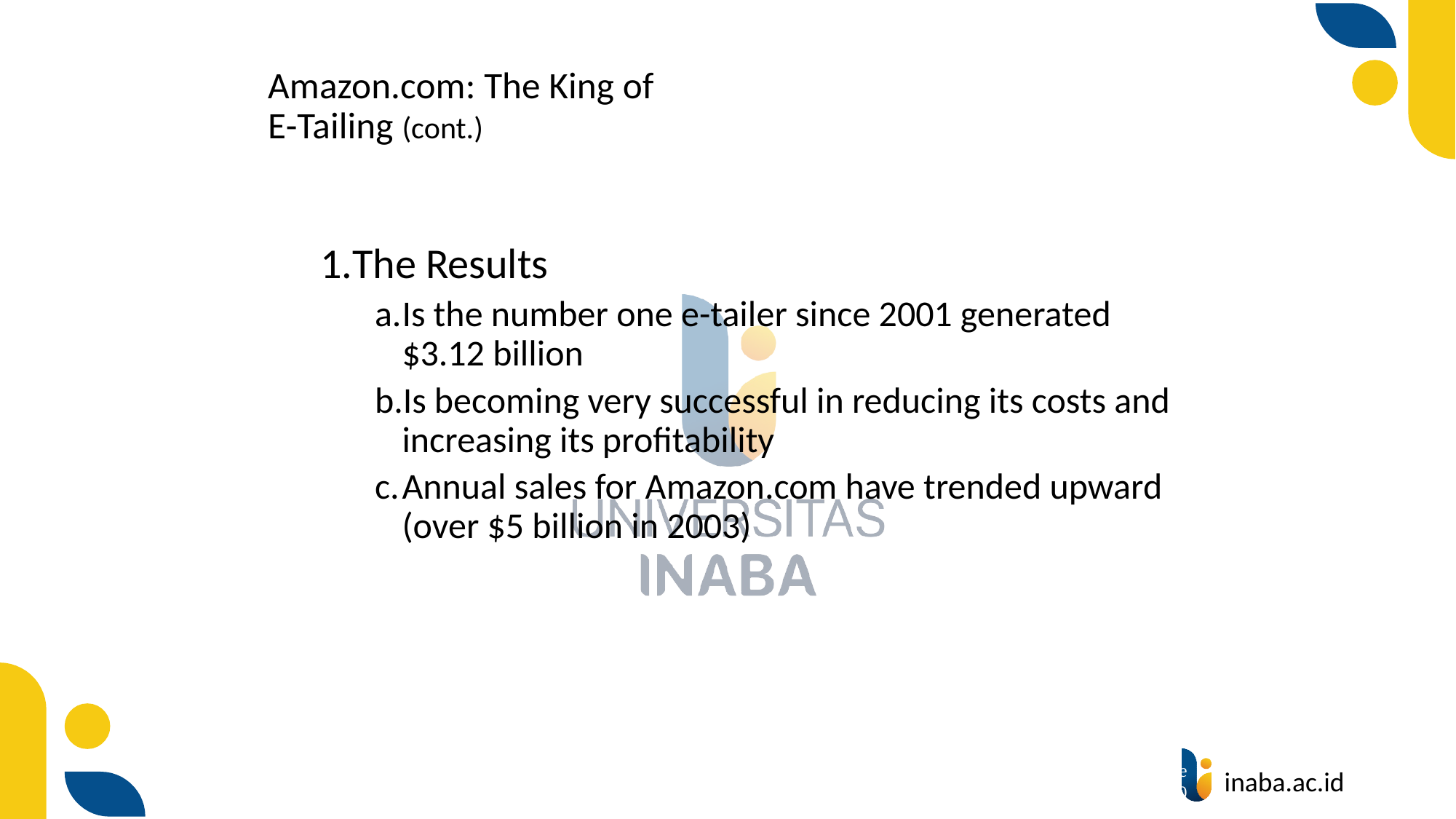

# Amazon.com: The King of E-Tailing (cont.)
The Results
Is the number one e-tailer since 2001 generated $3.12 billion
Is becoming very successful in reducing its costs and increasing its profitability
Annual sales for Amazon.com have trended upward (over $5 billion in 2003)
14
© Prentice Hall 2020